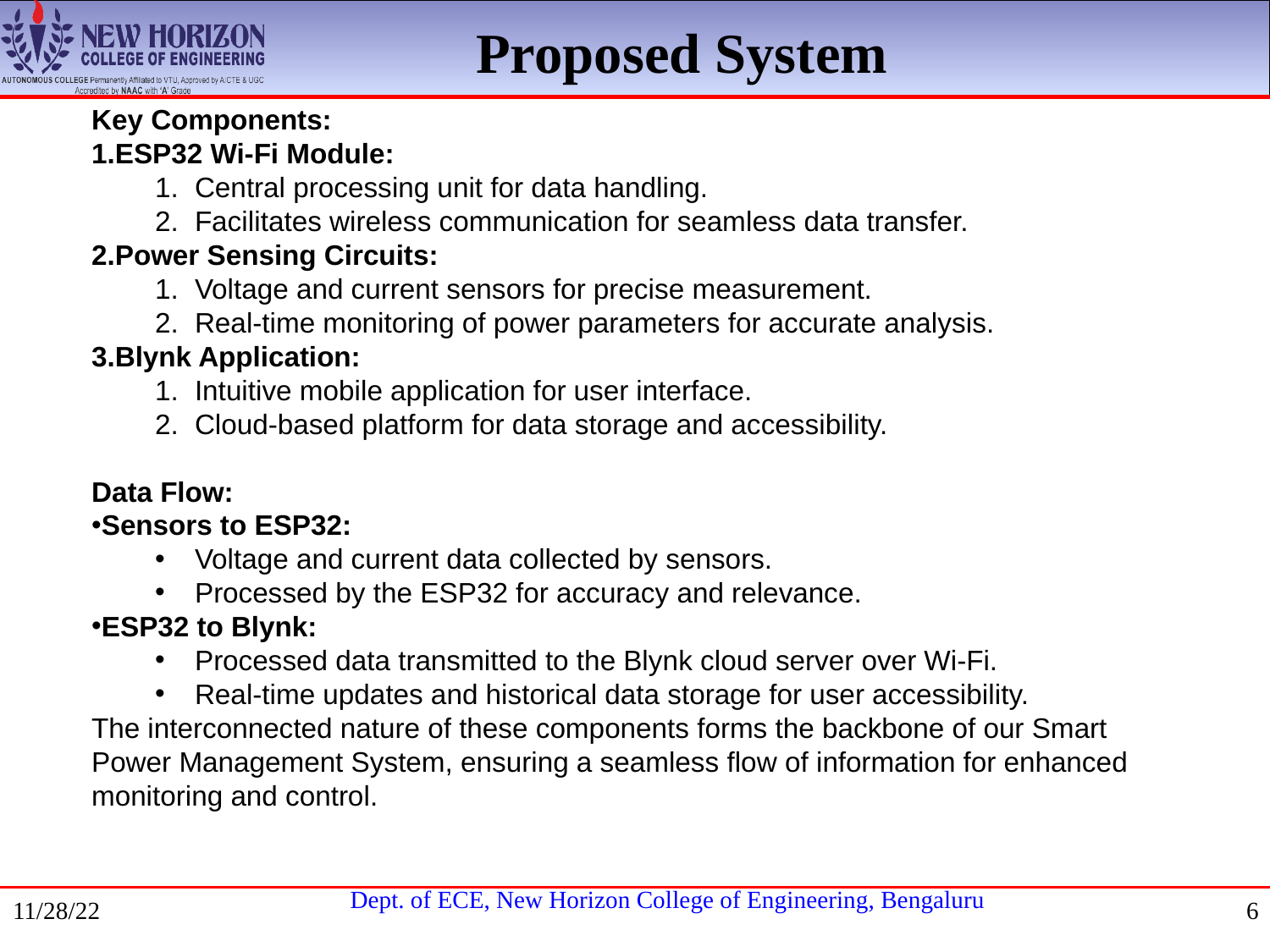

Proposed System
Key Components:
ESP32 Wi-Fi Module:
Central processing unit for data handling.
Facilitates wireless communication for seamless data transfer.
Power Sensing Circuits:
Voltage and current sensors for precise measurement.
Real-time monitoring of power parameters for accurate analysis.
Blynk Application:
Intuitive mobile application for user interface.
Cloud-based platform for data storage and accessibility.

Data Flow:
Sensors to ESP32:
Voltage and current data collected by sensors.
Processed by the ESP32 for accuracy and relevance.
ESP32 to Blynk:
Processed data transmitted to the Blynk cloud server over Wi-Fi.
Real-time updates and historical data storage for user accessibility.
The interconnected nature of these components forms the backbone of our Smart Power Management System, ensuring a seamless flow of information for enhanced monitoring and control.
11/28/22
6